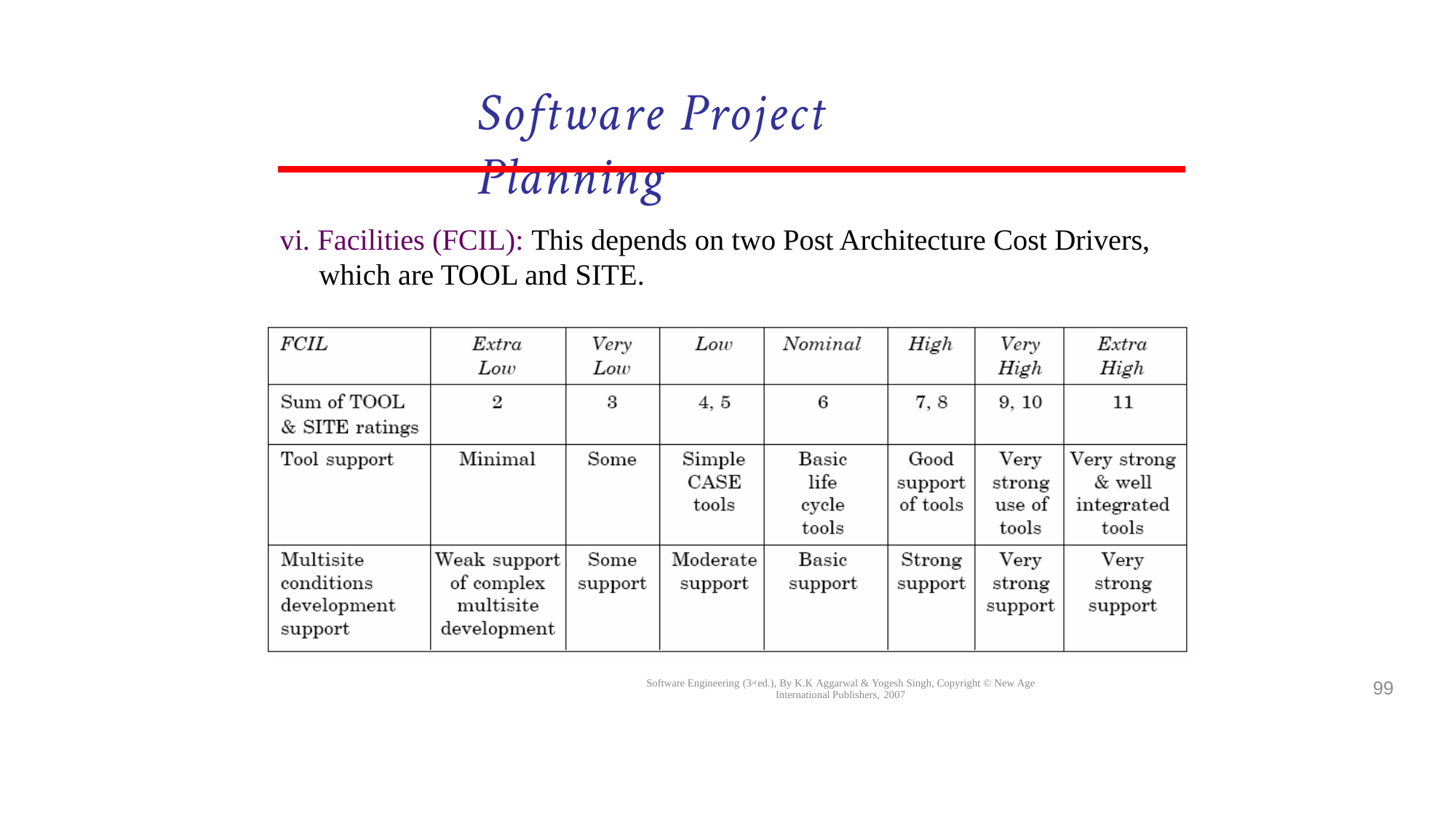

Software Project Planning

vi. Facilities (FCIL): This depends on two Post Architecture Cost Drivers,  which are TOOL and SITE.

Software Engineering (3rd ed.), By K.K Aggarwal & Yogesh Singh, Copyright © New Age International Publishers, 2007
99